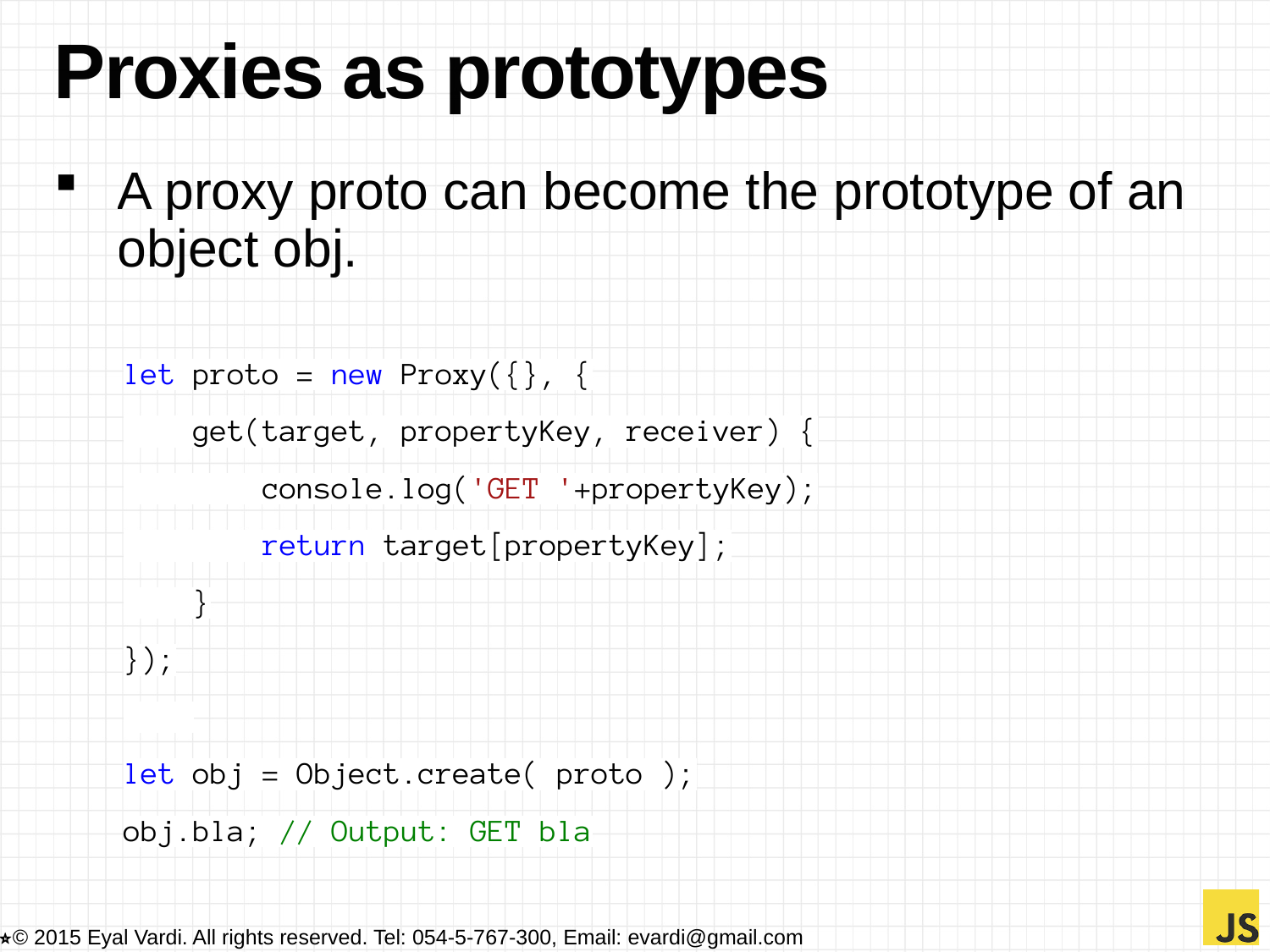

# Proxies as prototypes
A proxy proto can become the prototype of an object obj.
let proto = new Proxy({}, {
    get(target, propertyKey, receiver) {
        console.log('GET '+propertyKey);
        return target[propertyKey];
    }
});

let obj = Object.create( proto );
obj.bla; // Output: GET bla